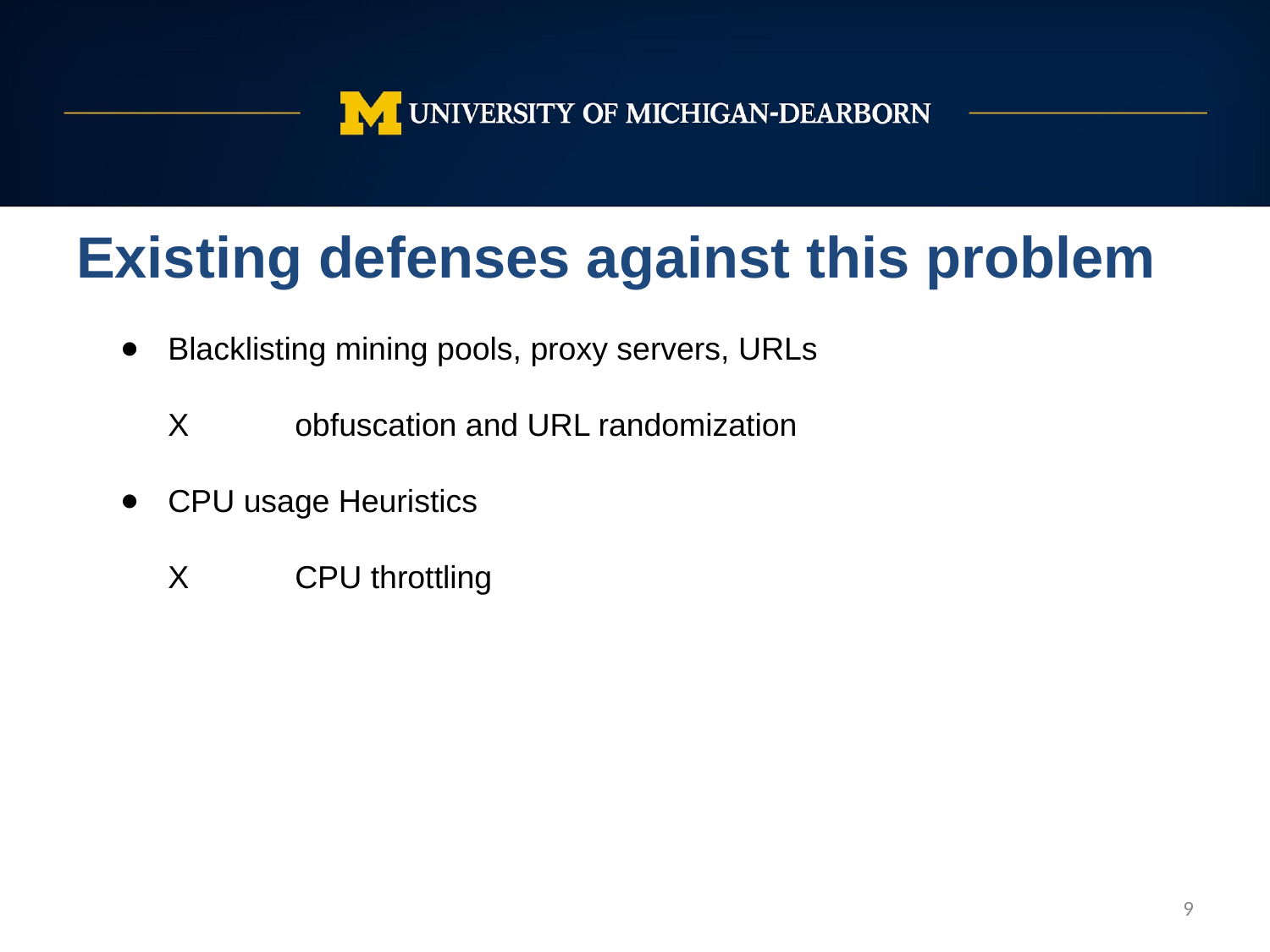

Existing defenses against this problem
Blacklisting mining pools, proxy servers, URLs

X	obfuscation and URL randomization

CPU usage Heuristics

X	CPU throttling

9